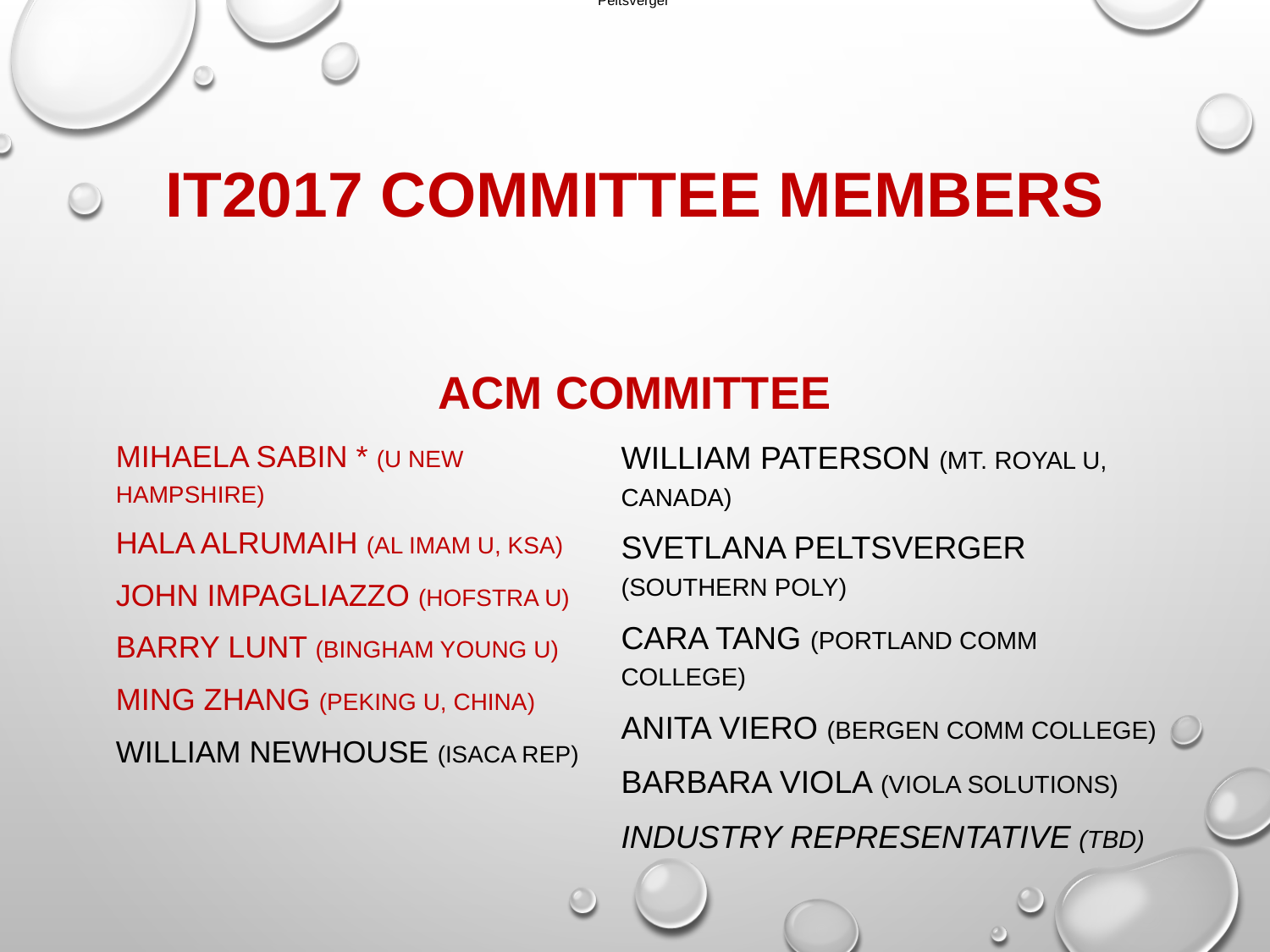

Peltsverger
# IT2017 Committee Members
ACM Committee
Mihaela Sabin * (U New Hampshire)
Hala Alrumaih (Al Imam U, KSA)
John Impagliazzo (Hofstra U)
Barry Lunt (Bingham Young U)
Ming Zhang (Peking U, China)
William Newhouse (ISACA Rep)
William Paterson (Mt. Royal U, Canada)
Svetlana Peltsverger (Southern Poly)
Cara Tang (Portland Comm College)
Anita Viero (Bergen Comm College)
Barbara Viola (Viola Solutions)
Industry Representative (TBD)